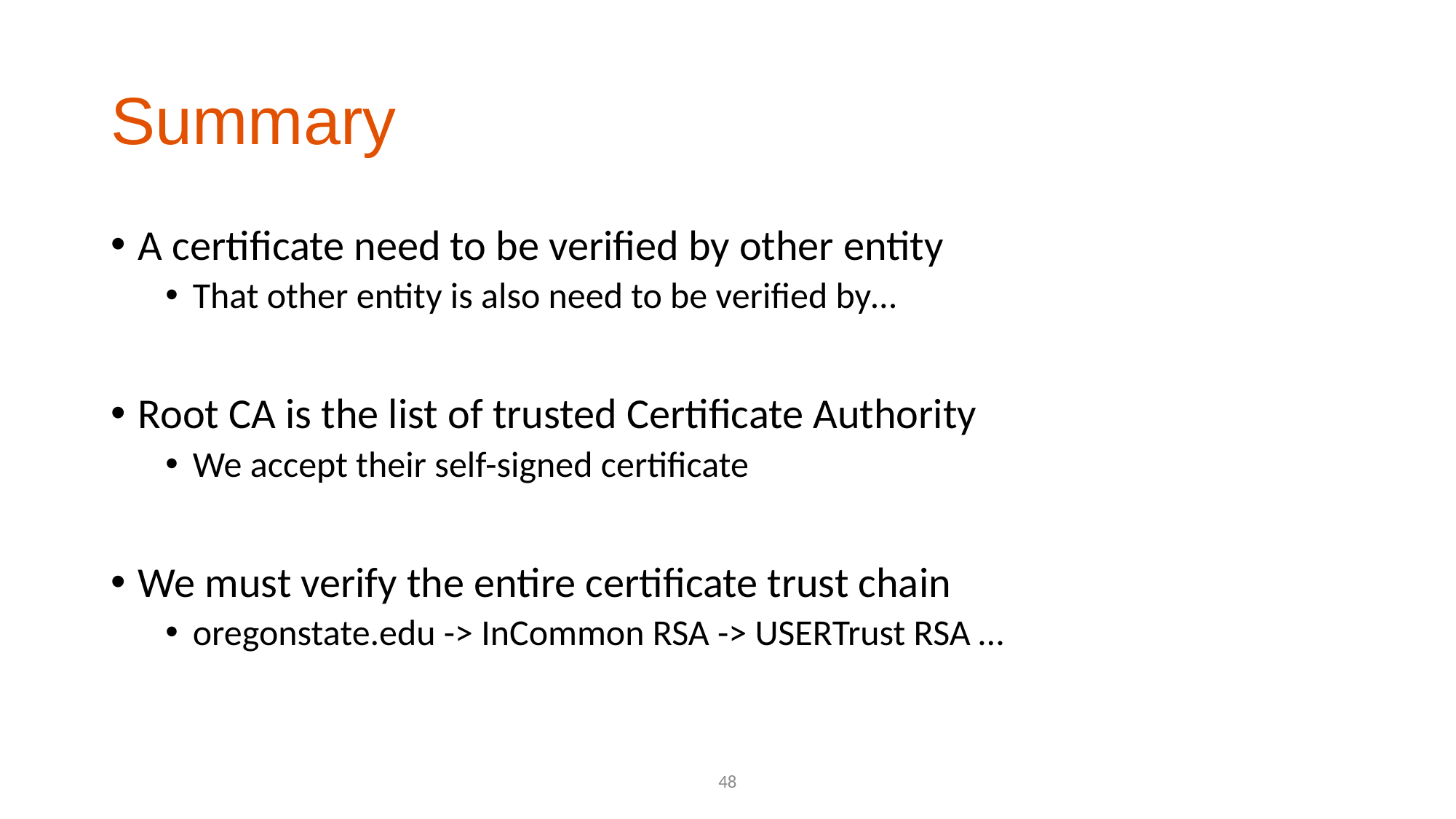

# Summary
A certificate need to be verified by other entity
That other entity is also need to be verified by…

Root CA is the list of trusted Certificate Authority
We accept their self-signed certificate

We must verify the entire certificate trust chain
oregonstate.edu -> InCommon RSA -> USERTrust RSA …
48